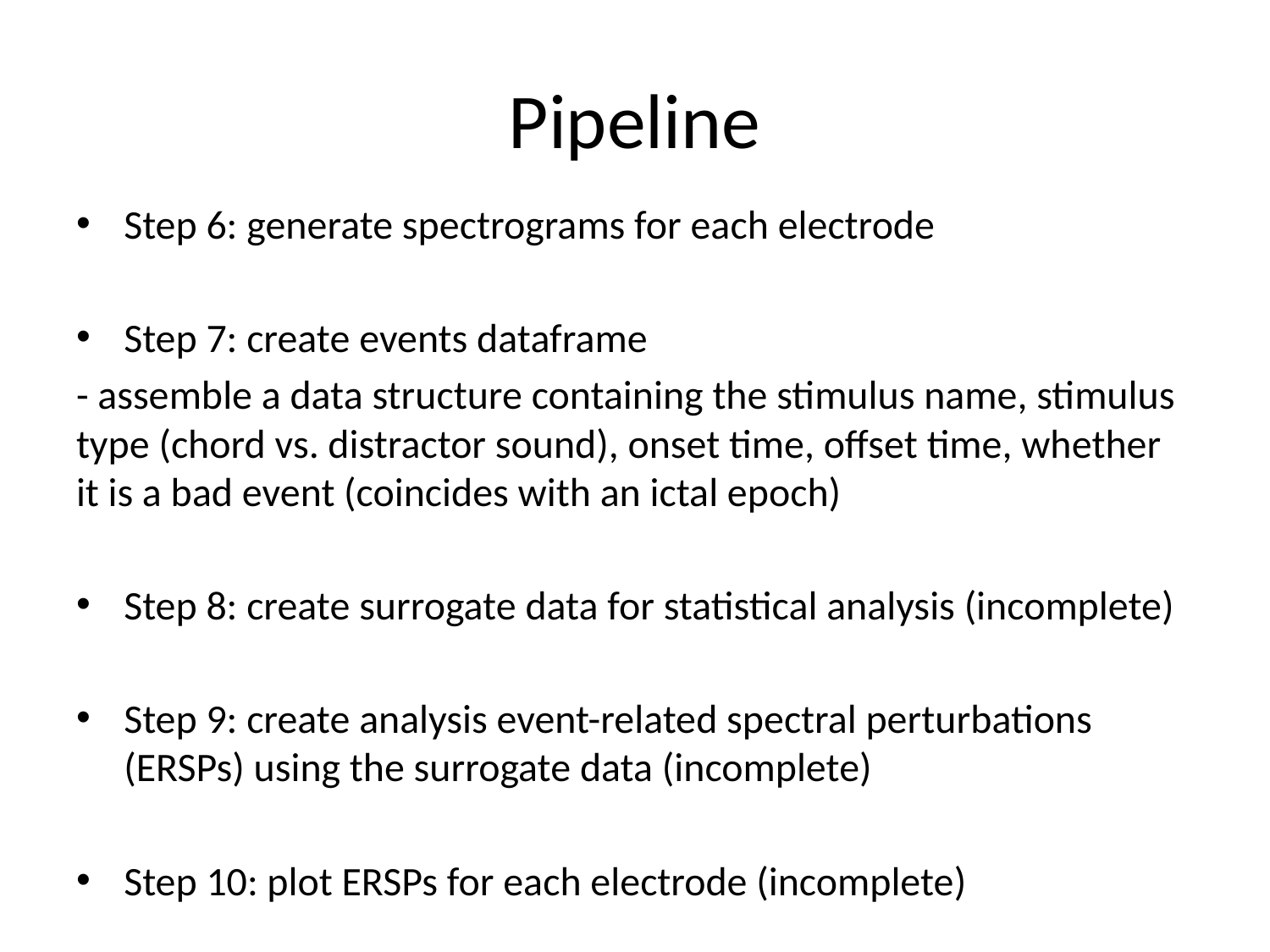

# Pipeline
Step 6: generate spectrograms for each electrode

Step 7: create events dataframe
- assemble a data structure containing the stimulus name, stimulus type (chord vs. distractor sound), onset time, offset time, whether it is a bad event (coincides with an ictal epoch)

Step 8: create surrogate data for statistical analysis (incomplete)

Step 9: create analysis event-related spectral perturbations (ERSPs) using the surrogate data (incomplete)

Step 10: plot ERSPs for each electrode (incomplete)